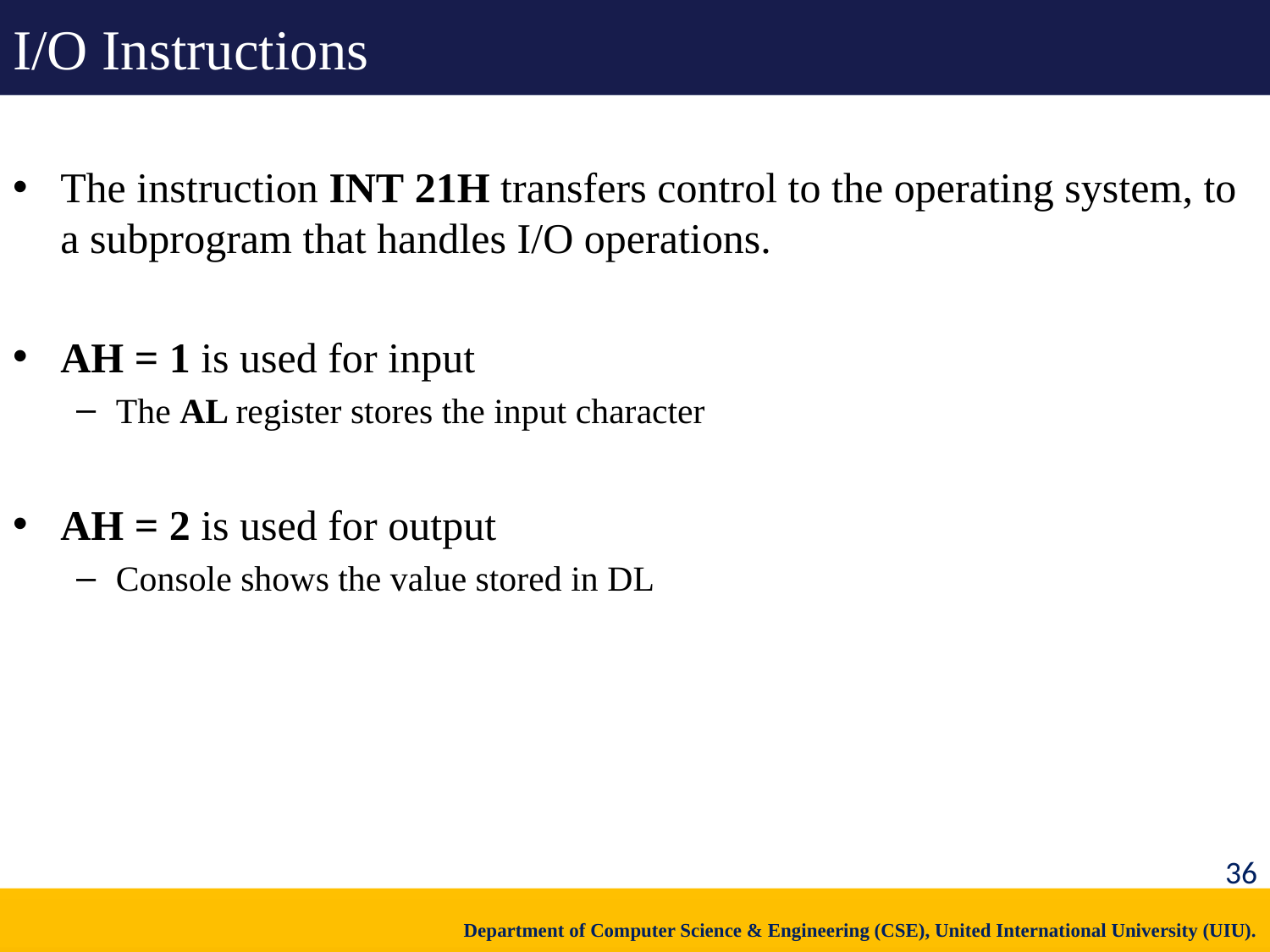

# I/O Instructions

The instruction INT 21H transfers control to the operating system, to a subprogram that handles I/O operations.

AH = 1 is used for input
The AL register stores the input character

AH = 2 is used for output
Console shows the value stored in DL

36

Department of Computer Science & Engineering (CSE), United International University (UIU).